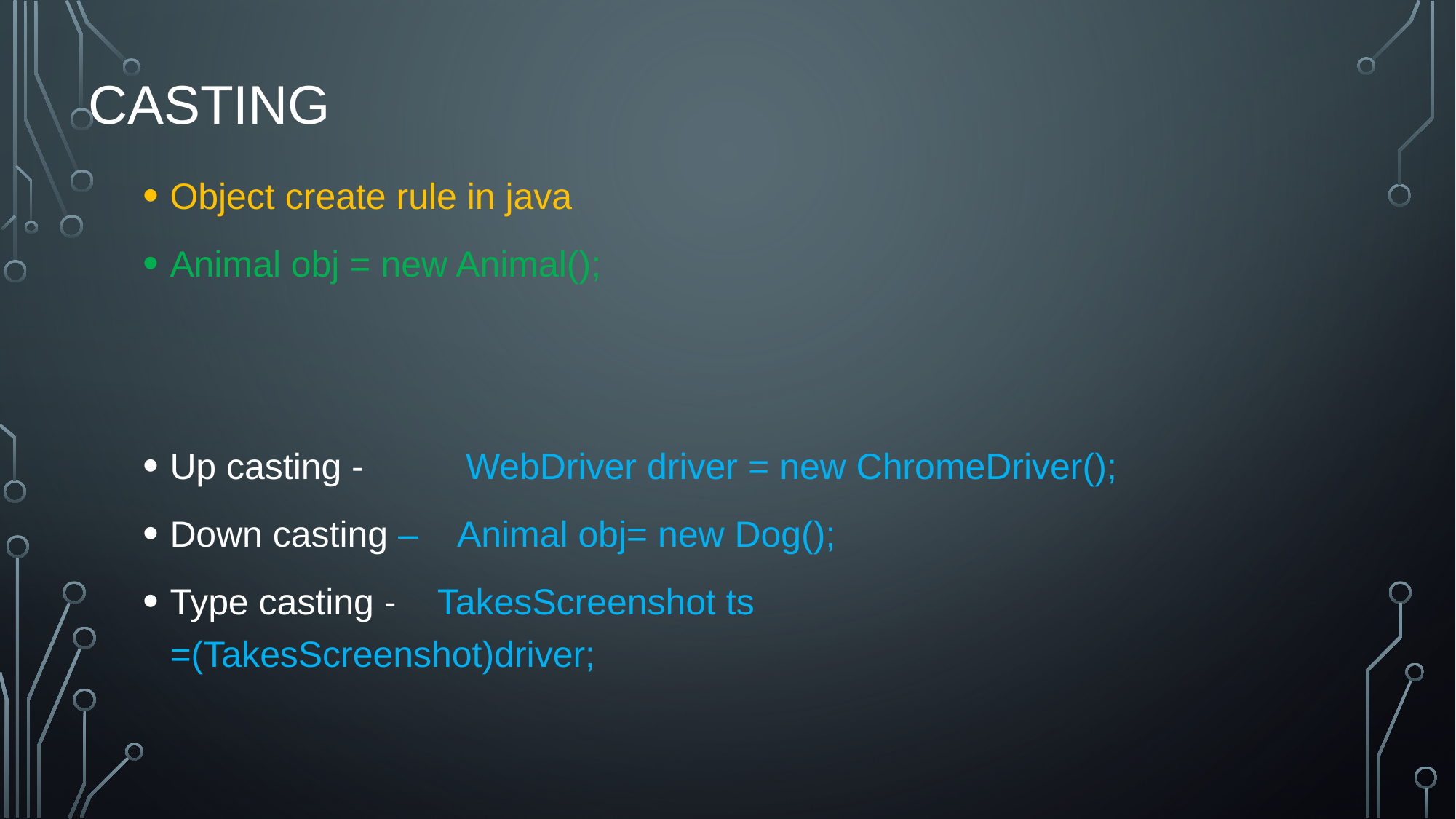

# Casting
Object create rule in java
Animal obj = new Animal();

Up casting -          WebDriver driver = new ChromeDriver();
Down casting –    Animal obj= new Dog();
Type casting -    TakesScreenshot ts =(TakesScreenshot)driver;